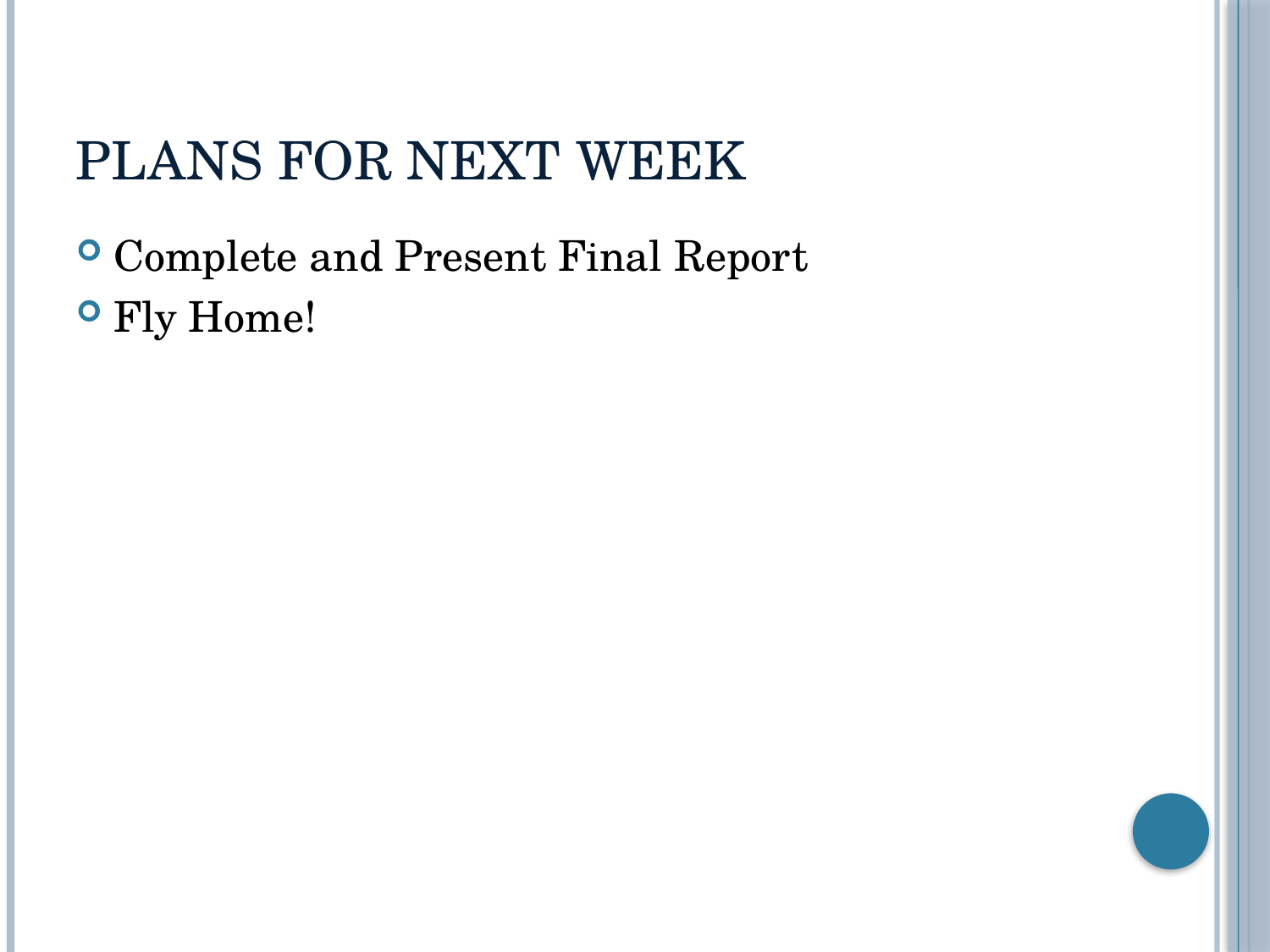

# Plans for Next Week
Complete and Present Final Report
Fly Home!